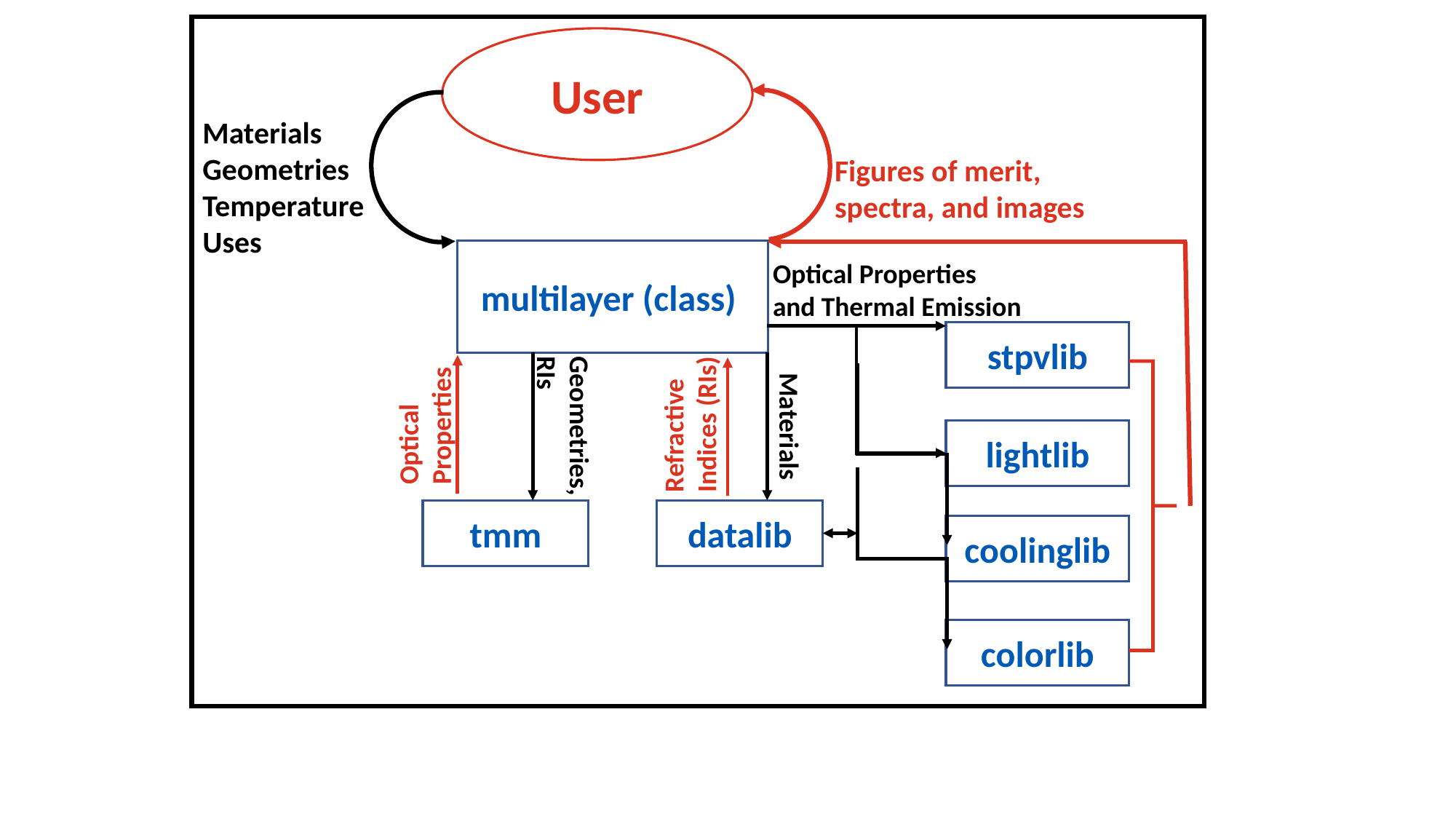

User

Materials Geometries
Temperature Uses
Figures of merit, spectra, and images
multilayer (class)
Optical Properties
and Thermal Emission
stpvlib
Refractive
Indices (RIs)

Optical
Properties
Geometries,
RIs
Materials
lightlib
datalib
tmm
coolinglib
colorlib